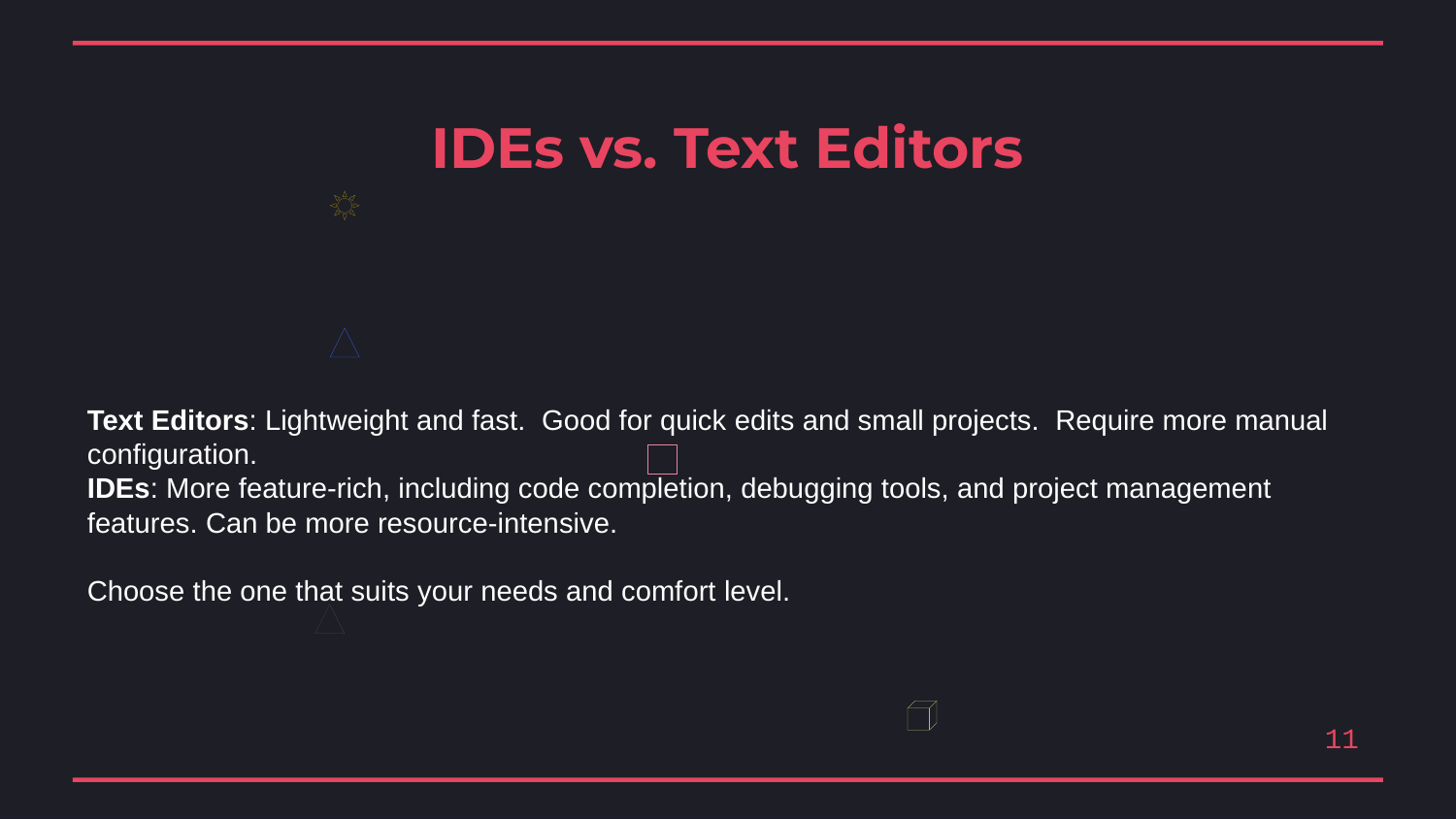

IDEs vs. Text Editors

Text Editors: Lightweight and fast.  Good for quick edits and small projects.  Require more manual configuration.
IDEs: More feature-rich, including code completion, debugging tools, and project management features. Can be more resource-intensive.

Choose the one that suits your needs and comfort level.

11